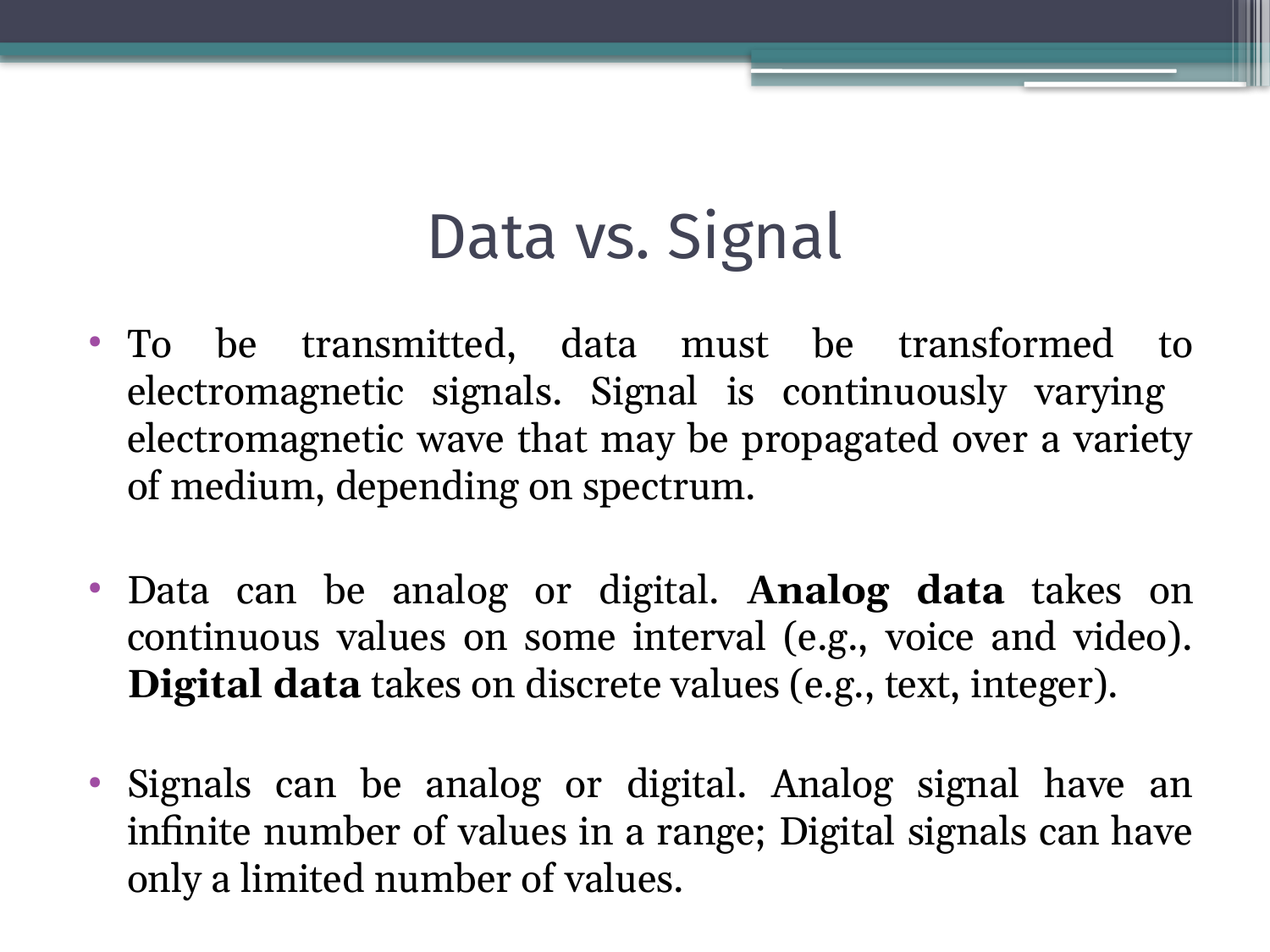

# Data vs. Signal
To be transmitted, data must be transformed to electromagnetic signals. Signal is continuously varying  electromagnetic wave that may be propagated over a variety of medium, depending on spectrum.

Data can be analog or digital. Analog data takes on continuous values on some interval (e.g., voice and video). Digital data takes on discrete values (e.g., text, integer).

Signals can be analog or digital. Analog signal have an infinite number of values in a range; Digital signals can have only a limited number of values.